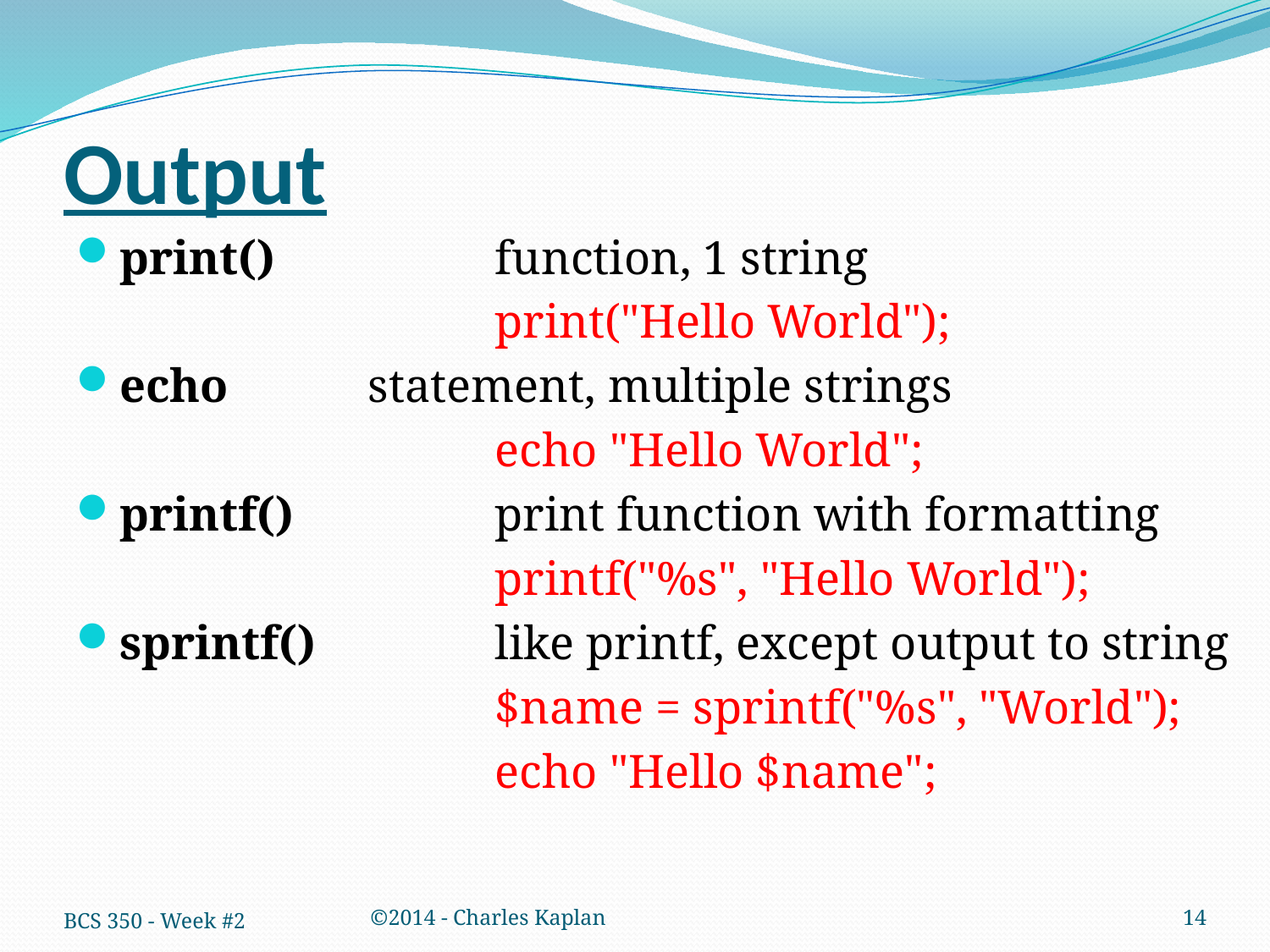

# Output
print()		function, 1 string
				print("Hello World");
echo		statement, multiple strings
				echo "Hello World";
printf()		print function with formatting
				printf("%s", "Hello World");
sprintf()		like printf, except output to string
				$name = sprintf("%s", "World");
				echo "Hello $name";
BCS 350 - Week #2
©2014 - Charles Kaplan
14